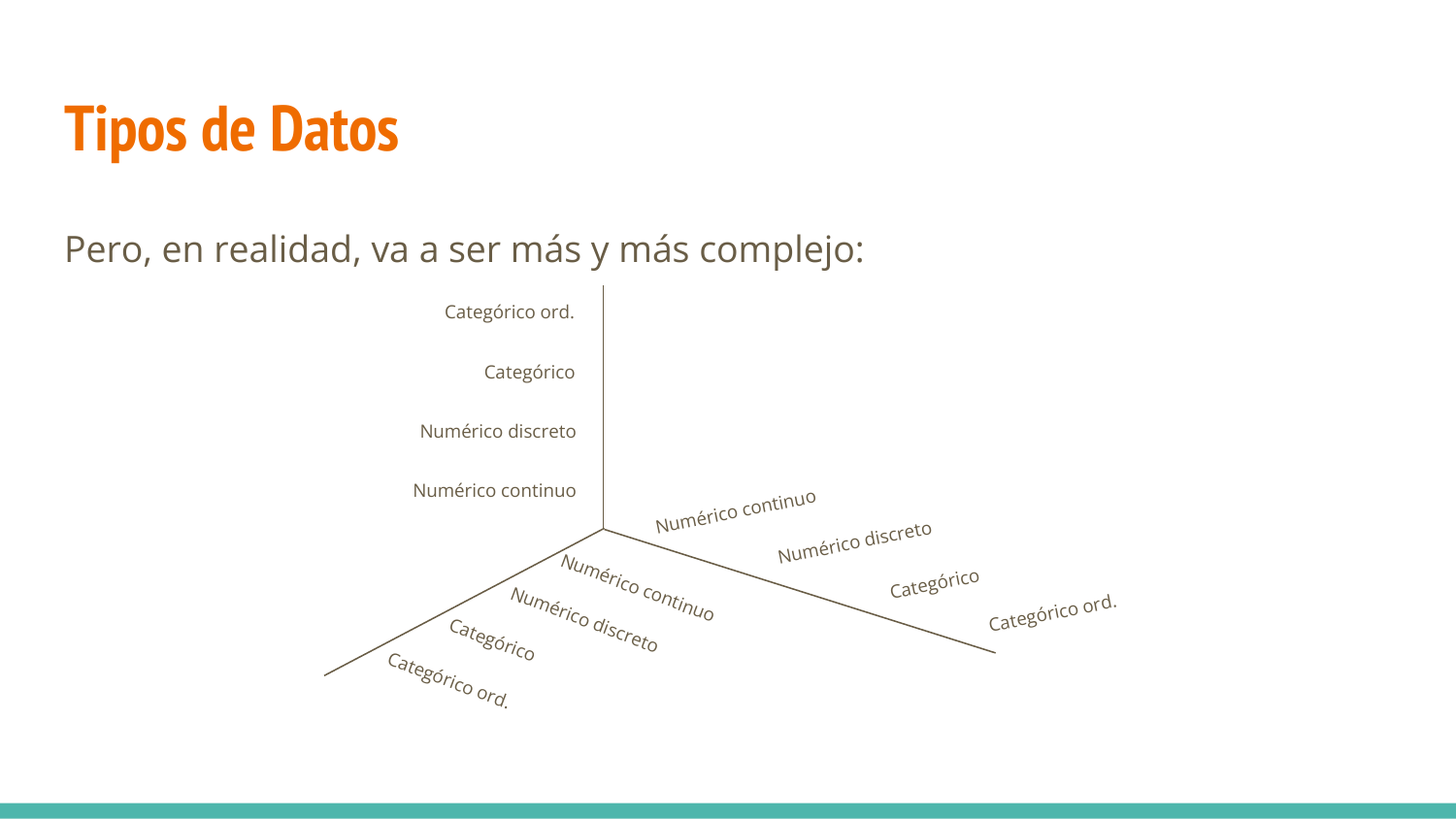

# Tipos de Datos
Pero, en realidad, va a ser más y más complejo:
Categórico ord.
Categórico
Numérico discreto
Numérico continuo
Numérico continuo
Numérico discreto
Categórico
Numérico continuo
Categórico ord.
Numérico discreto
Categórico
Categórico ord.